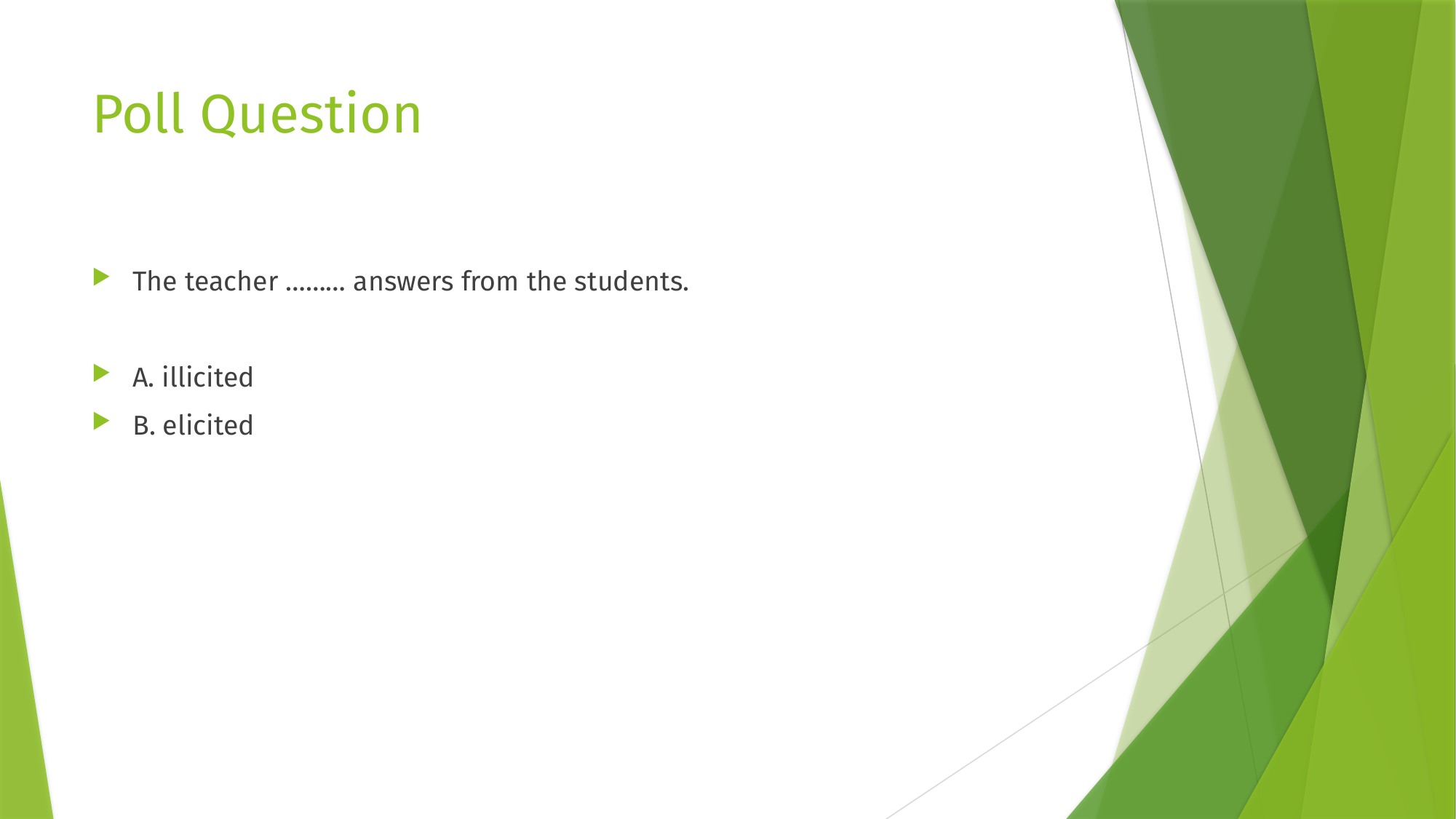

# Poll Question
The teacher ……… answers from the students.

A. illicited
B. elicited